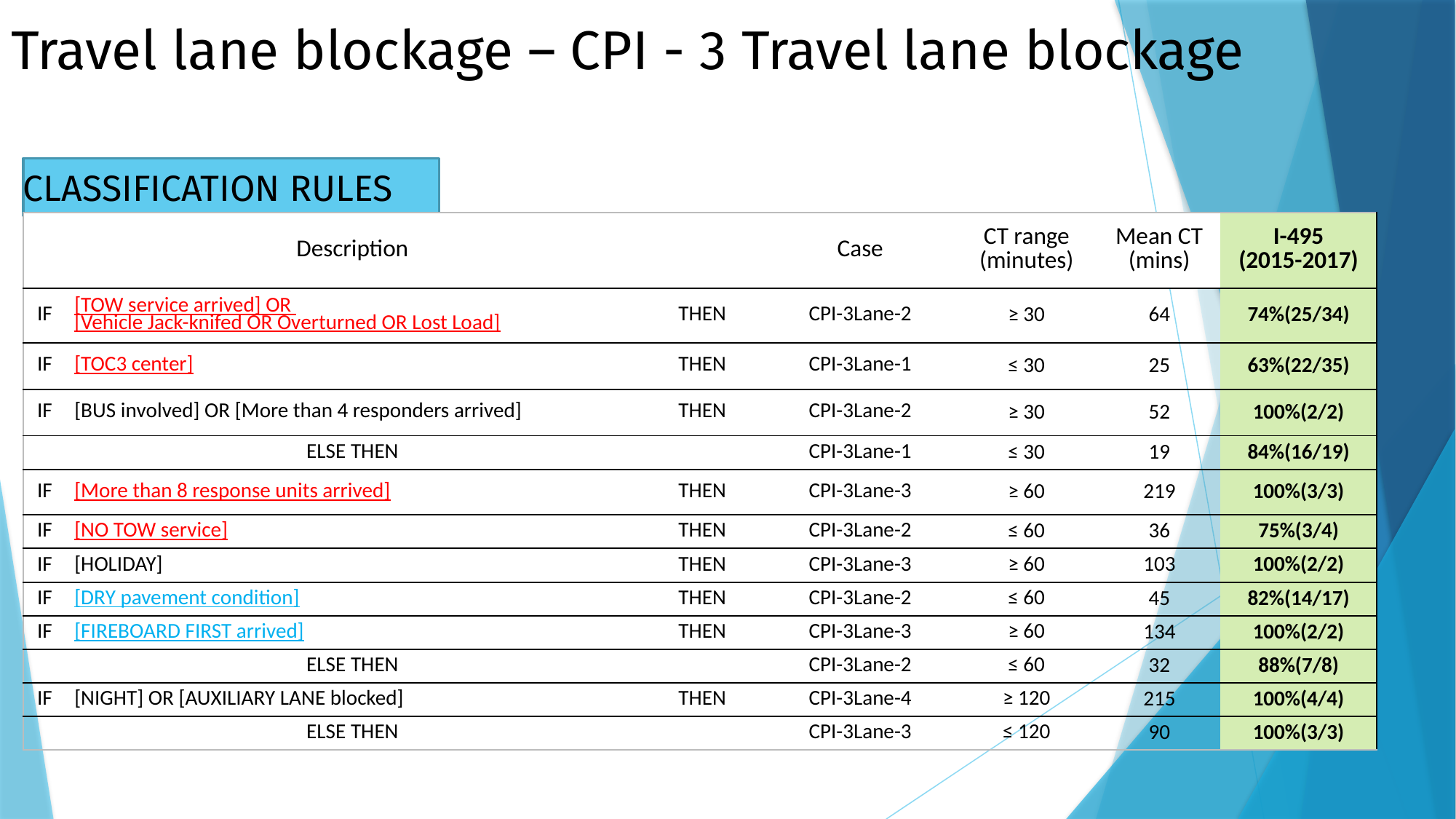

# Travel lane blockage – CPI - 3 Travel lane blockage
CLASSIFICATION RULES
|  | Description |  | Case | CT range (minutes) | Mean CT (mins) | I-495 (2015-2017) |
| --- | --- | --- | --- | --- | --- | --- |
| IF | [TOW service arrived] OR [Vehicle Jack-knifed OR Overturned OR Lost Load] | THEN | CPI-3Lane-2 | ≥ 30 | 64 | 74%(25/34) |
| IF | [TOC3 center] | THEN | CPI-3Lane-1 | ≤ 30 | 25 | 63%(22/35) |
| IF | [BUS involved] OR [More than 4 responders arrived] | THEN | CPI-3Lane-2 | ≥ 30 | 52 | 100%(2/2) |
|  | ELSE THEN |  | CPI-3Lane-1 | ≤ 30 | 19 | 84%(16/19) |
| IF | [More than 8 response units arrived] | THEN | CPI-3Lane-3 | ≥ 60 | 219 | 100%(3/3) |
| IF | [NO TOW service] | THEN | CPI-3Lane-2 | ≤ 60 | 36 | 75%(3/4) |
| IF | [HOLIDAY] | THEN | CPI-3Lane-3 | ≥ 60 | 103 | 100%(2/2) |
| IF | [DRY pavement condition] | THEN | CPI-3Lane-2 | ≤ 60 | 45 | 82%(14/17) |
| IF | [FIREBOARD FIRST arrived] | THEN | CPI-3Lane-3 | ≥ 60 | 134 | 100%(2/2) |
|  | ELSE THEN |  | CPI-3Lane-2 | ≤ 60 | 32 | 88%(7/8) |
| IF | [NIGHT] OR [AUXILIARY LANE blocked] | THEN | CPI-3Lane-4 | ≥ 120 | 215 | 100%(4/4) |
|  | ELSE THEN |  | CPI-3Lane-3 | ≤ 120 | 90 | 100%(3/3) |
Original Model I-95(2017): 0.77
Original Model I-495(2015-2017):0.63
Updated Model I-495(2015-2017):0.77